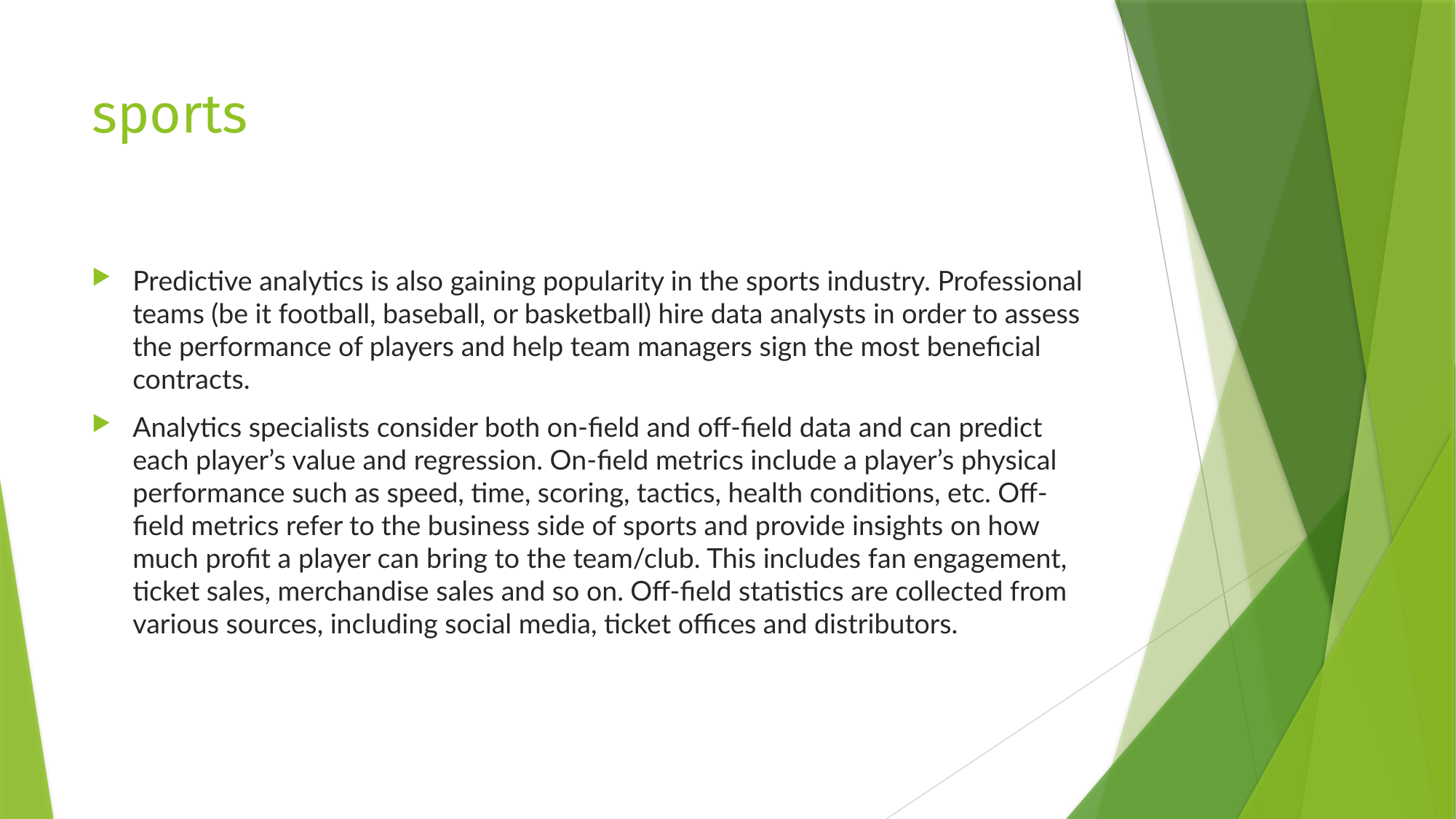

# sports
Predictive analytics is also gaining popularity in the sports industry. Professional teams (be it football, baseball, or basketball) hire data analysts in order to assess the performance of players and help team managers sign the most beneficial contracts.
Analytics specialists consider both on-field and off-field data and can predict each player’s value and regression. On-field metrics include a player’s physical performance such as speed, time, scoring, tactics, health conditions, etc. Off-field metrics refer to the business side of sports and provide insights on how much profit a player can bring to the team/club. This includes fan engagement, ticket sales, merchandise sales and so on. Off-field statistics are collected from various sources, including social media, ticket offices and distributors.